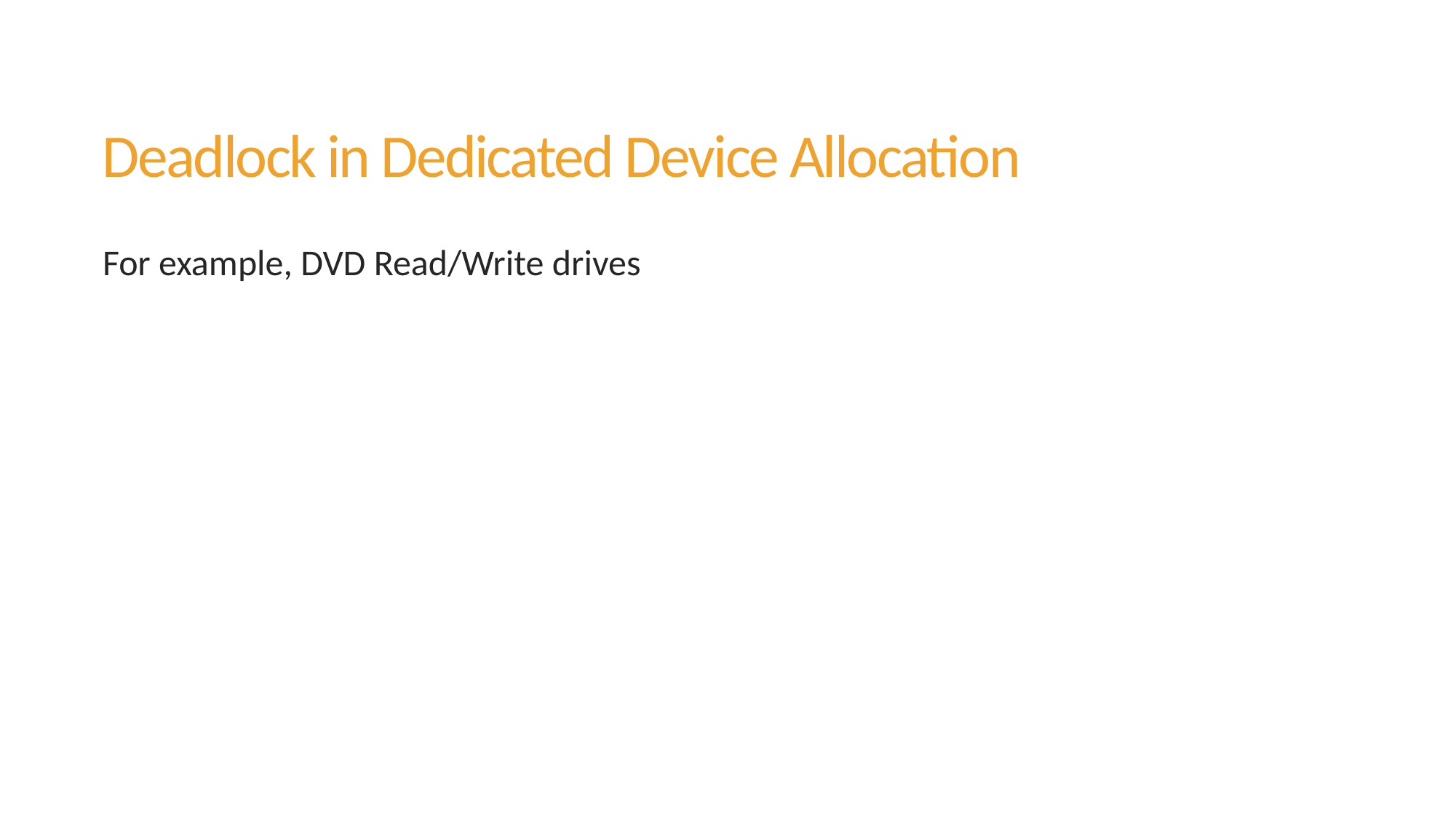

# Deadlock in Dedicated Device Allocation
For example, DVD Read/Write drives